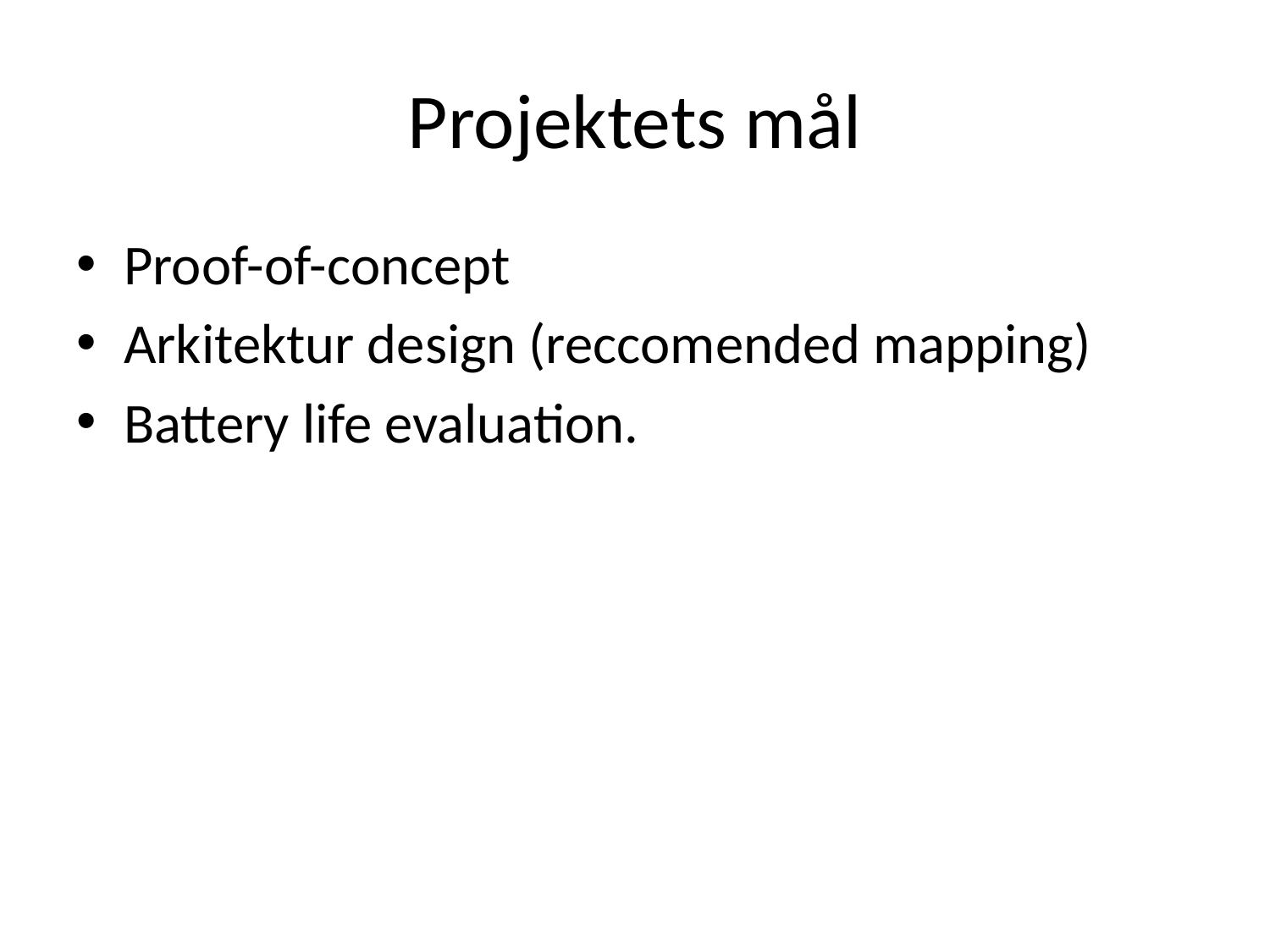

# Projektets mål
Proof-of-concept
Arkitektur design (reccomended mapping)
Battery life evaluation.